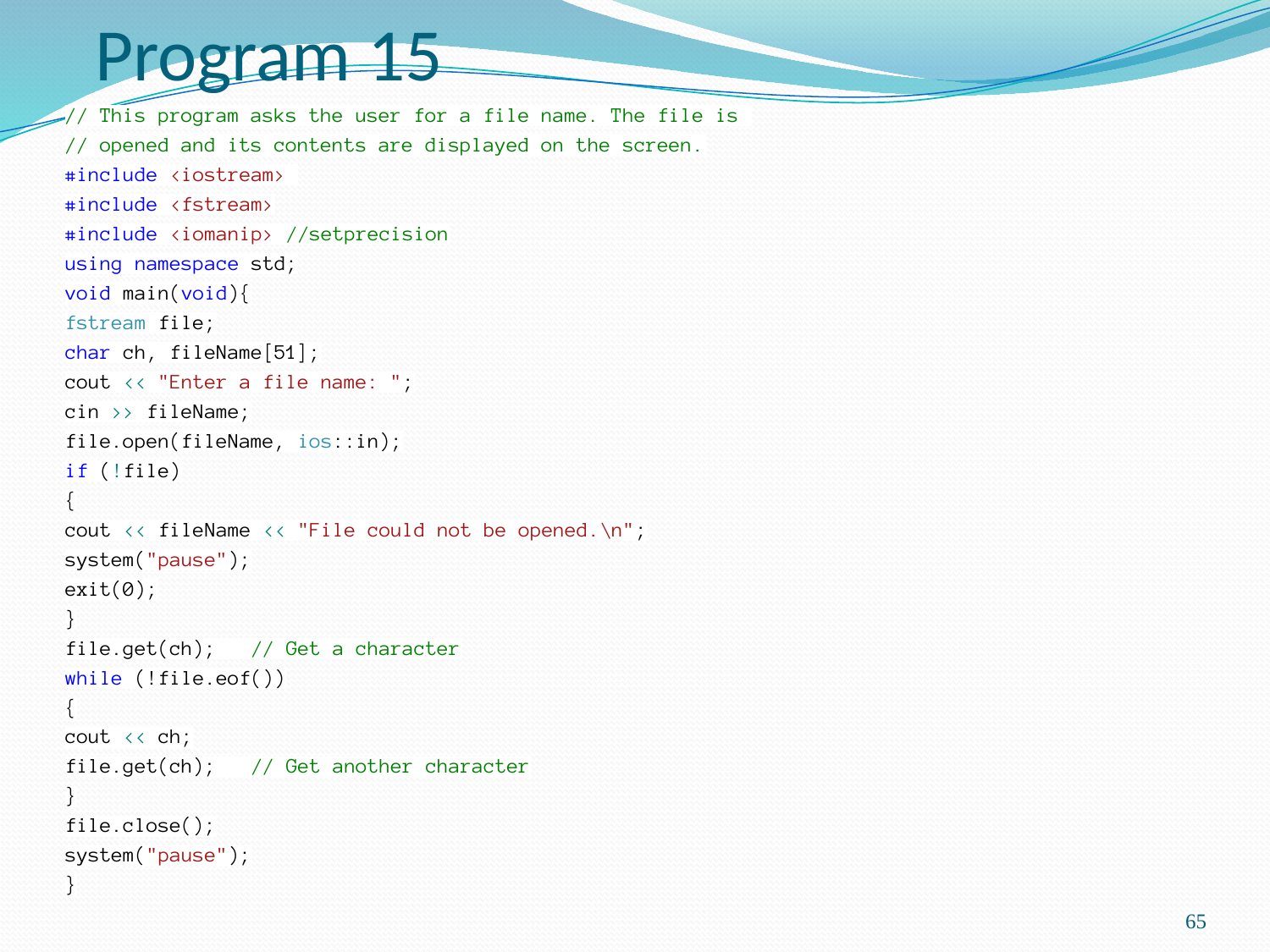

# Program 15
// This program asks the user for a file name. The file is
// opened and its contents are displayed on the screen.
#include <iostream>
#include <fstream>
#include <iomanip> //setprecision
using namespace std;
void main(void){
fstream file;
char ch, fileName[51];
cout << "Enter a file name: ";
cin >> fileName;
file.open(fileName, ios::in);
if (!file)
{
cout << fileName << "File could not be opened.\n";
system("pause");
exit(0);
}
file.get(ch);   // Get a character
while (!file.eof())
{
cout << ch;
file.get(ch);   // Get another character
}
file.close();
system("pause");
}

65